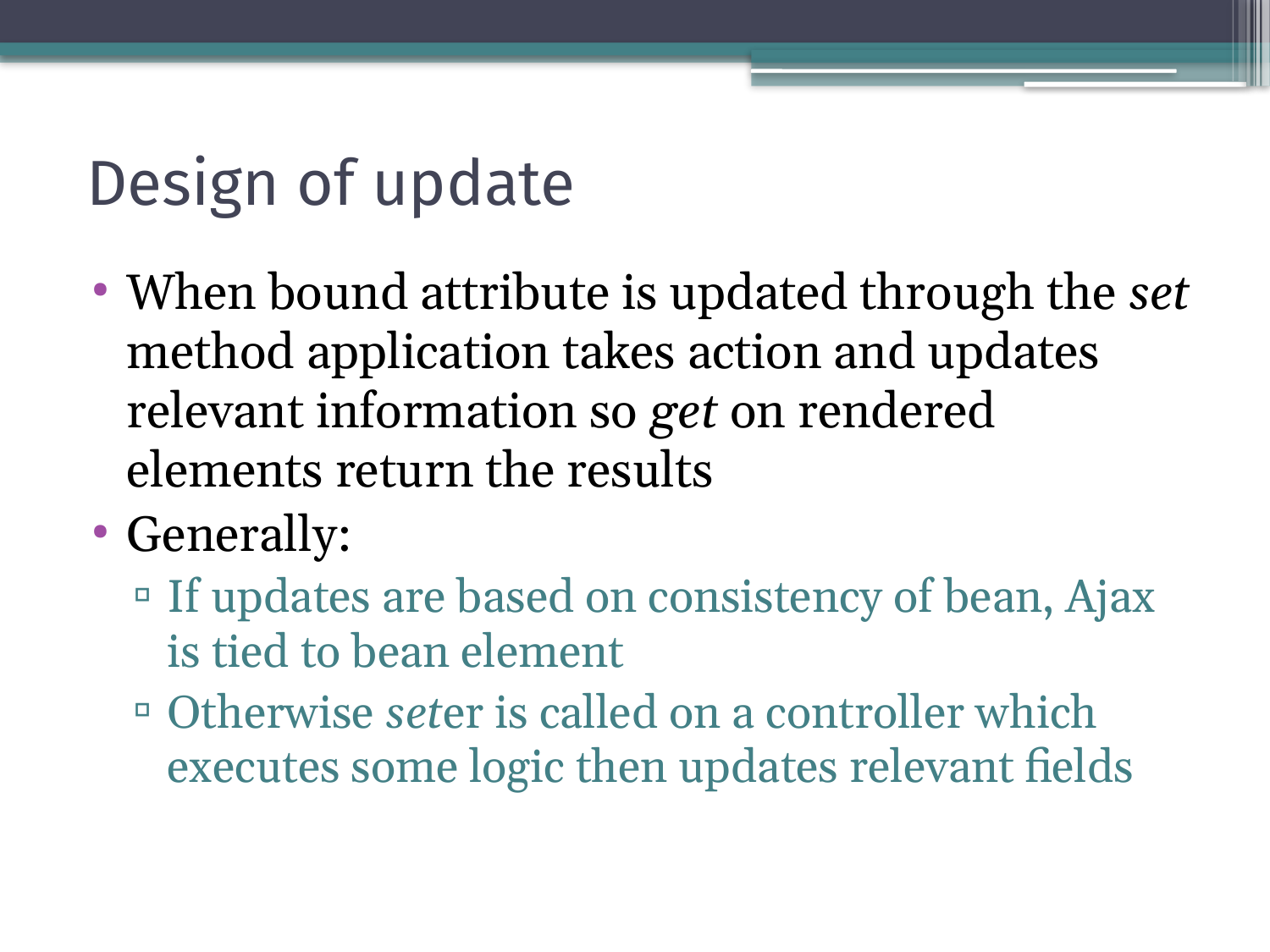

# Design of update
When bound attribute is updated through the set method application takes action and updates relevant information so get on rendered elements return the results
Generally:
If updates are based on consistency of bean, Ajax is tied to bean element
Otherwise seter is called on a controller which executes some logic then updates relevant fields